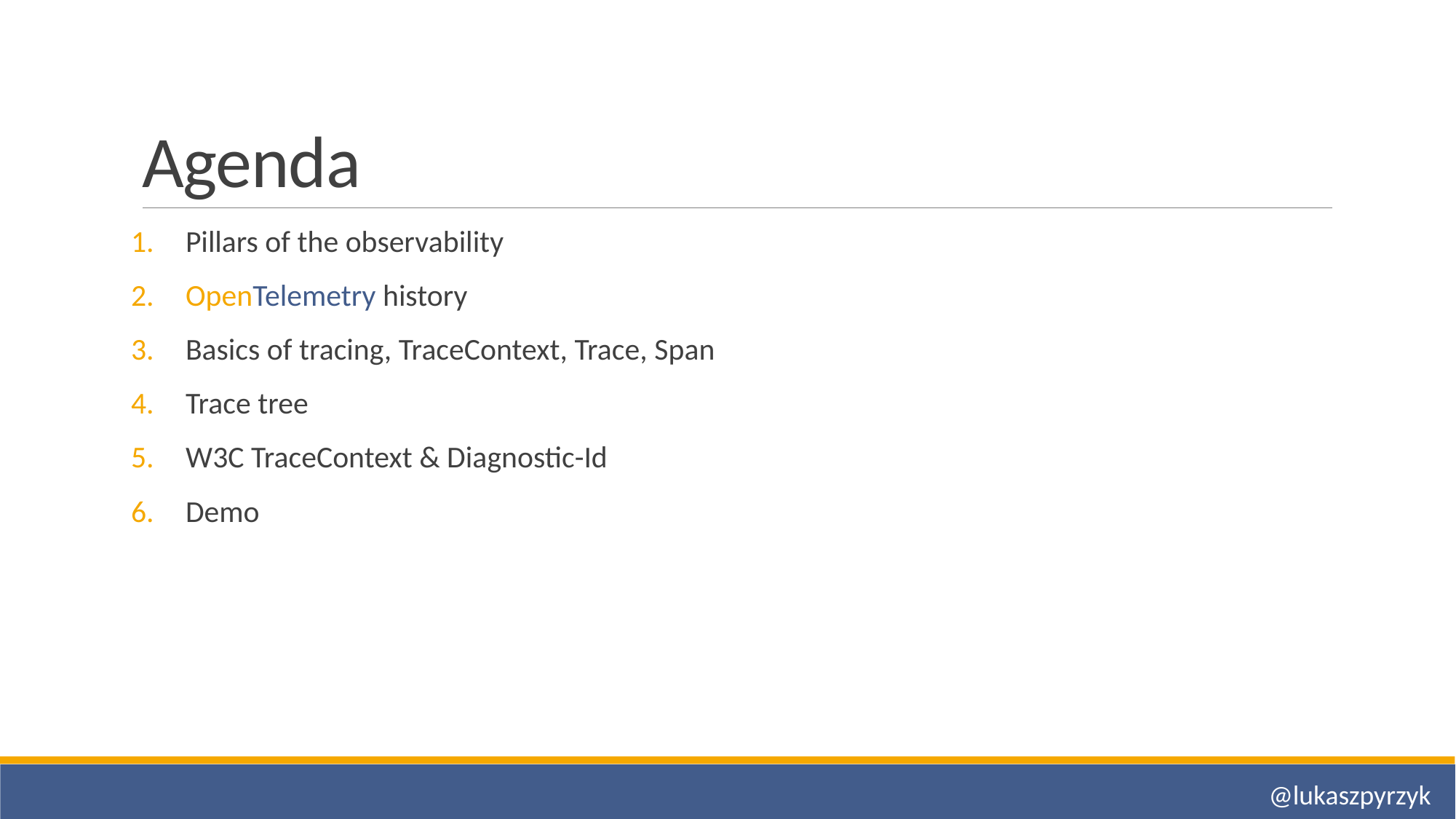

# Agenda
Pillars of the observability
OpenTelemetry history
Basics of tracing, TraceContext, Trace, Span
Trace tree
W3C TraceContext & Diagnostic-Id
Demo

@lukaszpyrzyk